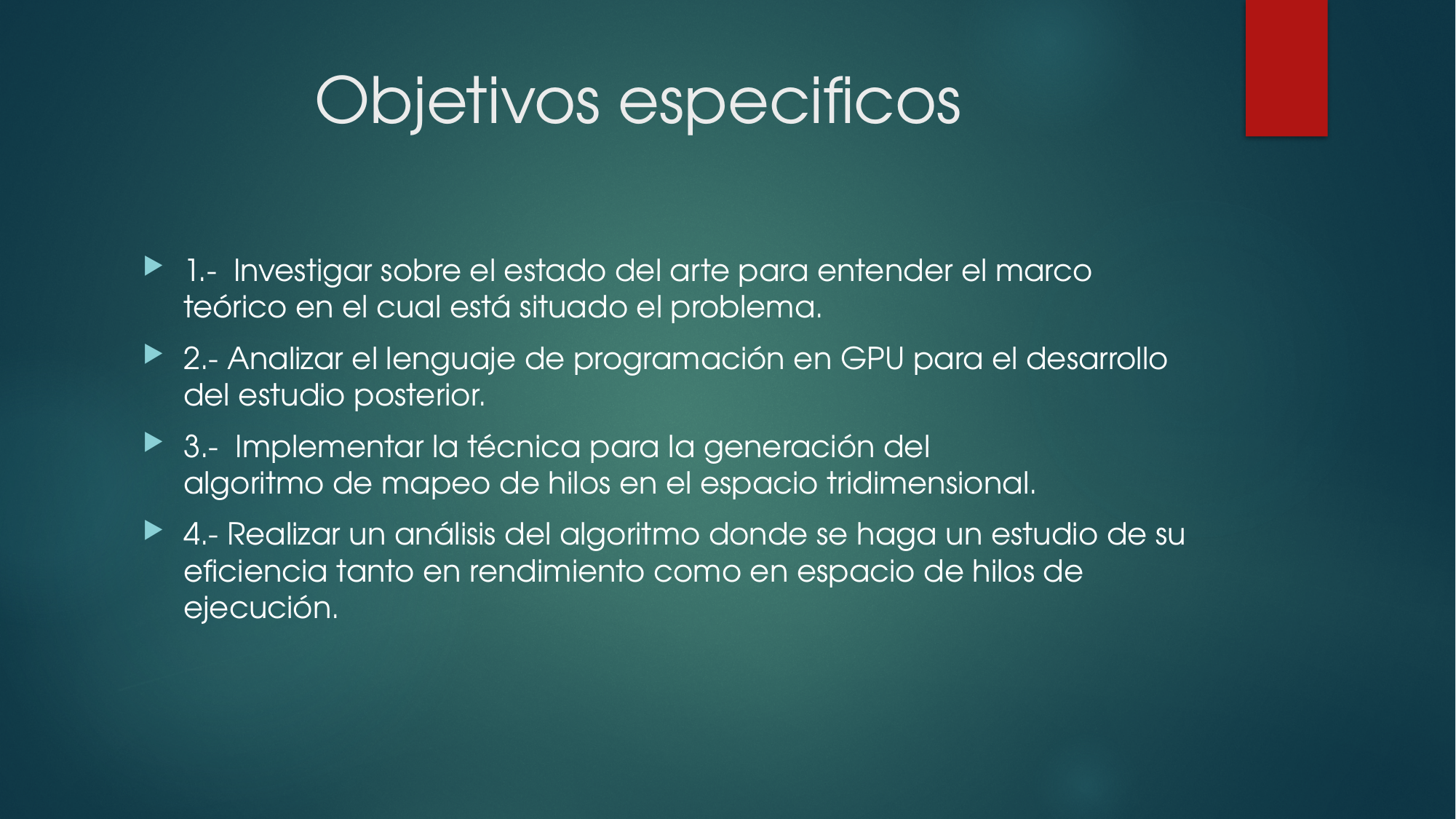

# Objetivos especificos
1.-  Investigar sobre el estado del arte para entender el marco teórico en el cual está situado el problema.
2.- Analizar el lenguaje de programación en GPU para el desarrollo del estudio posterior.
3.-  Implementar la técnica para la generación del algoritmo de mapeo de hilos en el espacio tridimensional.
4.- Realizar un análisis del algoritmo donde se haga un estudio de su eficiencia tanto en rendimiento como en espacio de hilos de ejecución.